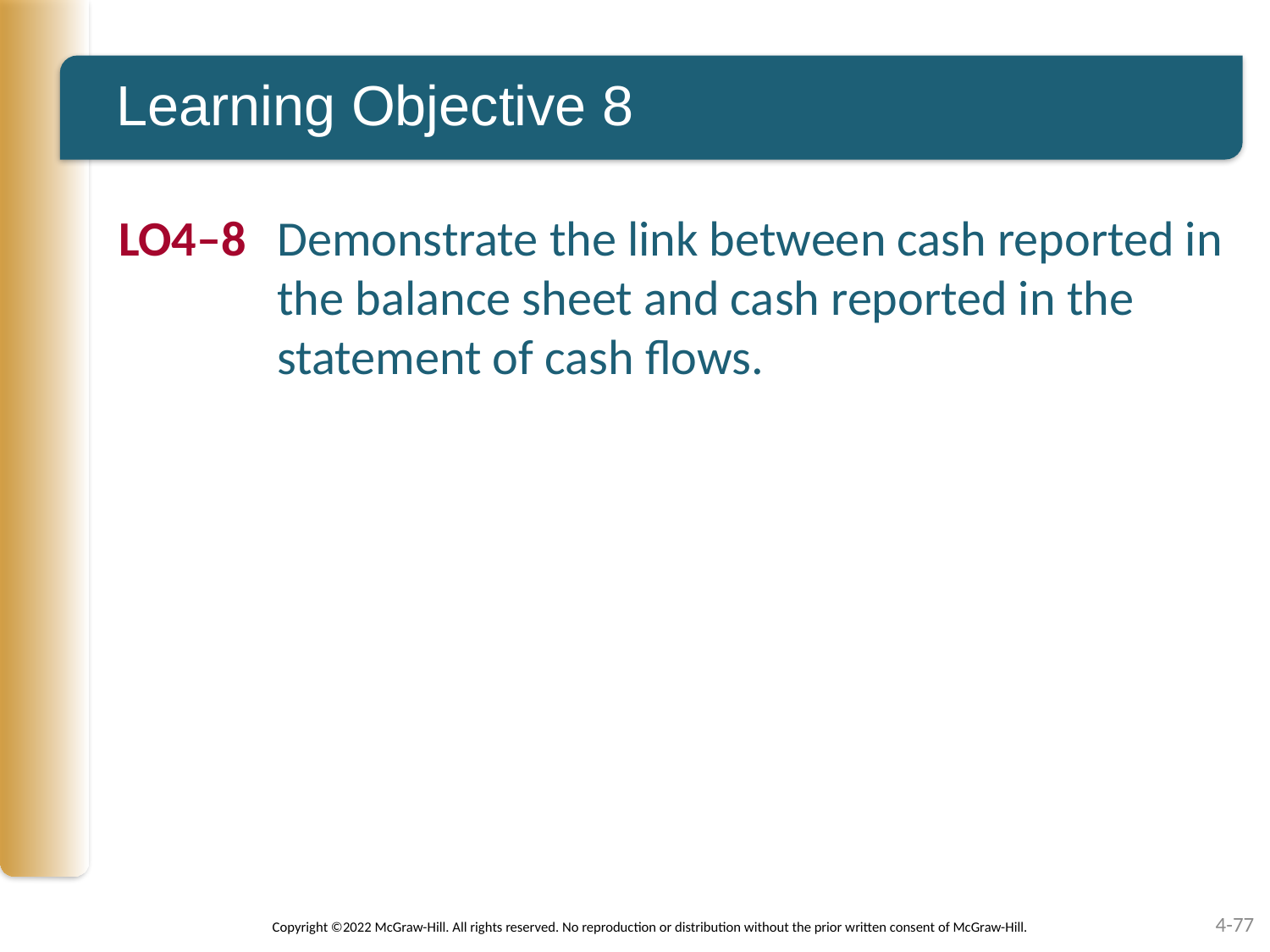

# Learning Objective 8
LO4–8	Demonstrate the link between cash reported in the balance sheet and cash reported in the statement of cash flows.
4-77
Copyright ©2022 McGraw-Hill. All rights reserved. No reproduction or distribution without the prior written consent of McGraw-Hill.